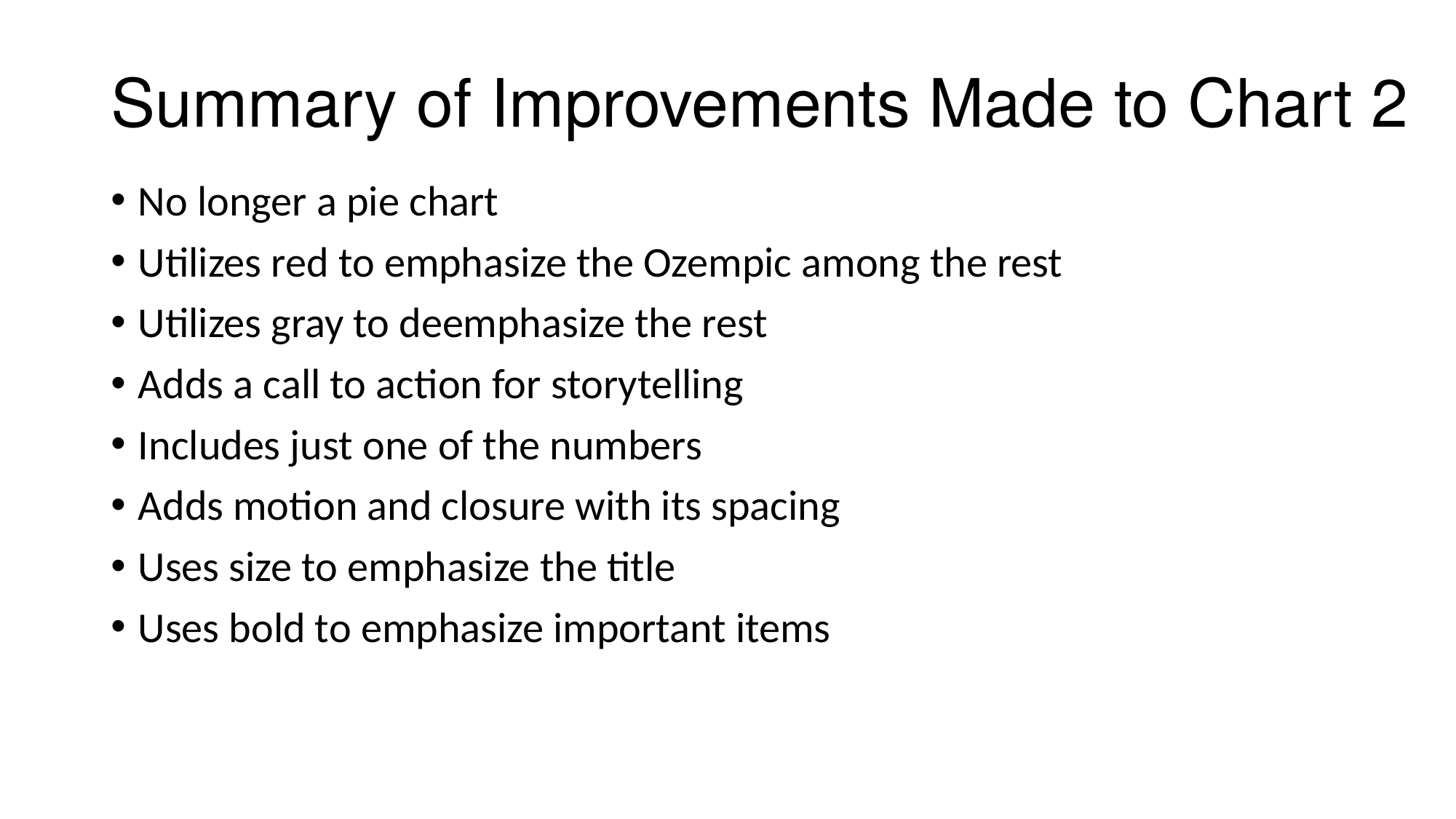

# Summary of Improvements Made to Chart 2
No longer a pie chart
Utilizes red to emphasize the Ozempic among the rest
Utilizes gray to deemphasize the rest
Adds a call to action for storytelling
Includes just one of the numbers
Adds motion and closure with its spacing
Uses size to emphasize the title
Uses bold to emphasize important items